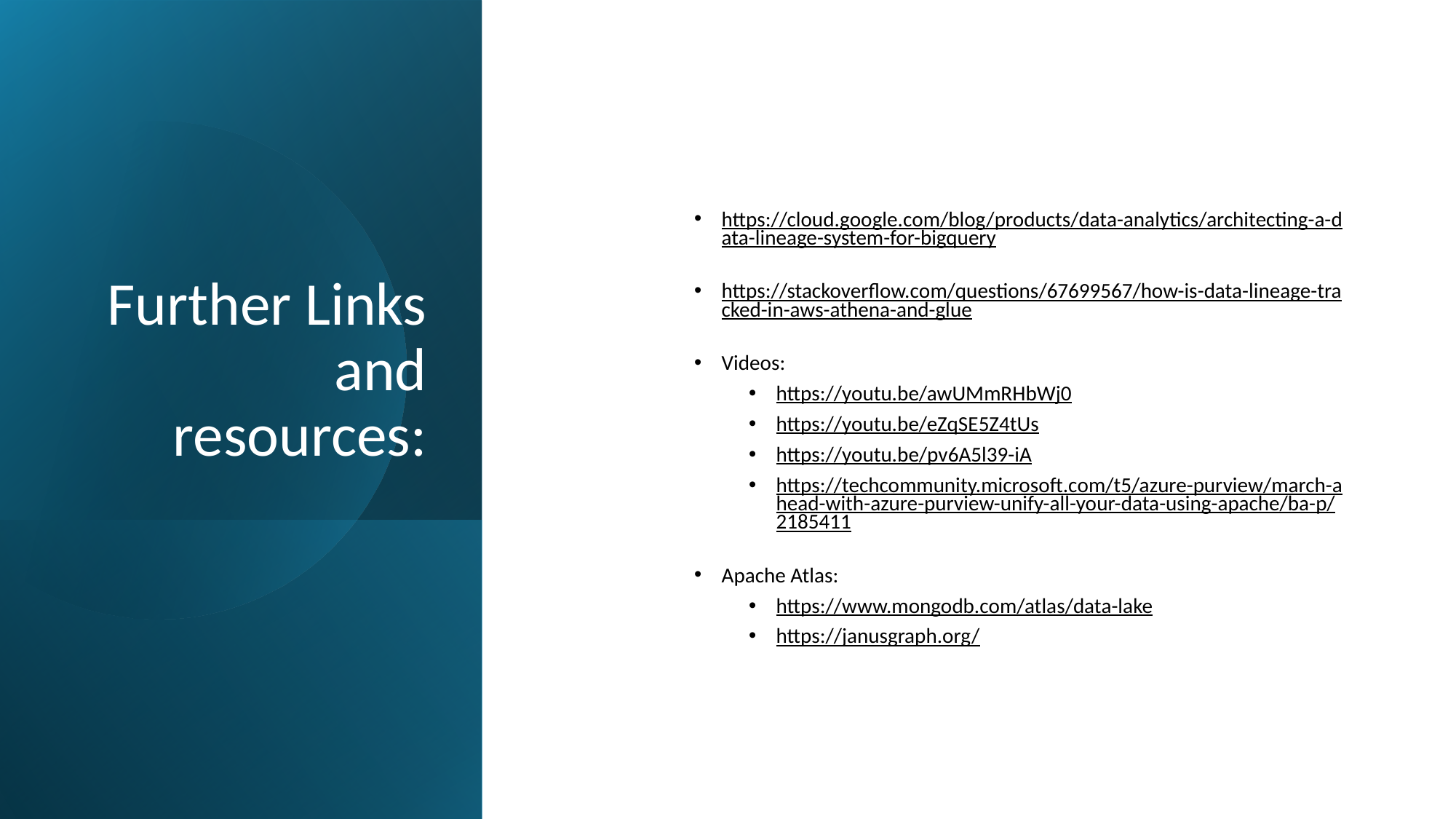

# Further Links and resources:
https://cloud.google.com/blog/products/data-analytics/architecting-a-data-lineage-system-for-bigquery
https://stackoverflow.com/questions/67699567/how-is-data-lineage-tracked-in-aws-athena-and-glue
Videos:
https://youtu.be/awUMmRHbWj0
https://youtu.be/eZqSE5Z4tUs
https://youtu.be/pv6A5l39-iA
https://techcommunity.microsoft.com/t5/azure-purview/march-ahead-with-azure-purview-unify-all-your-data-using-apache/ba-p/2185411
Apache Atlas:
https://www.mongodb.com/atlas/data-lake
https://janusgraph.org/